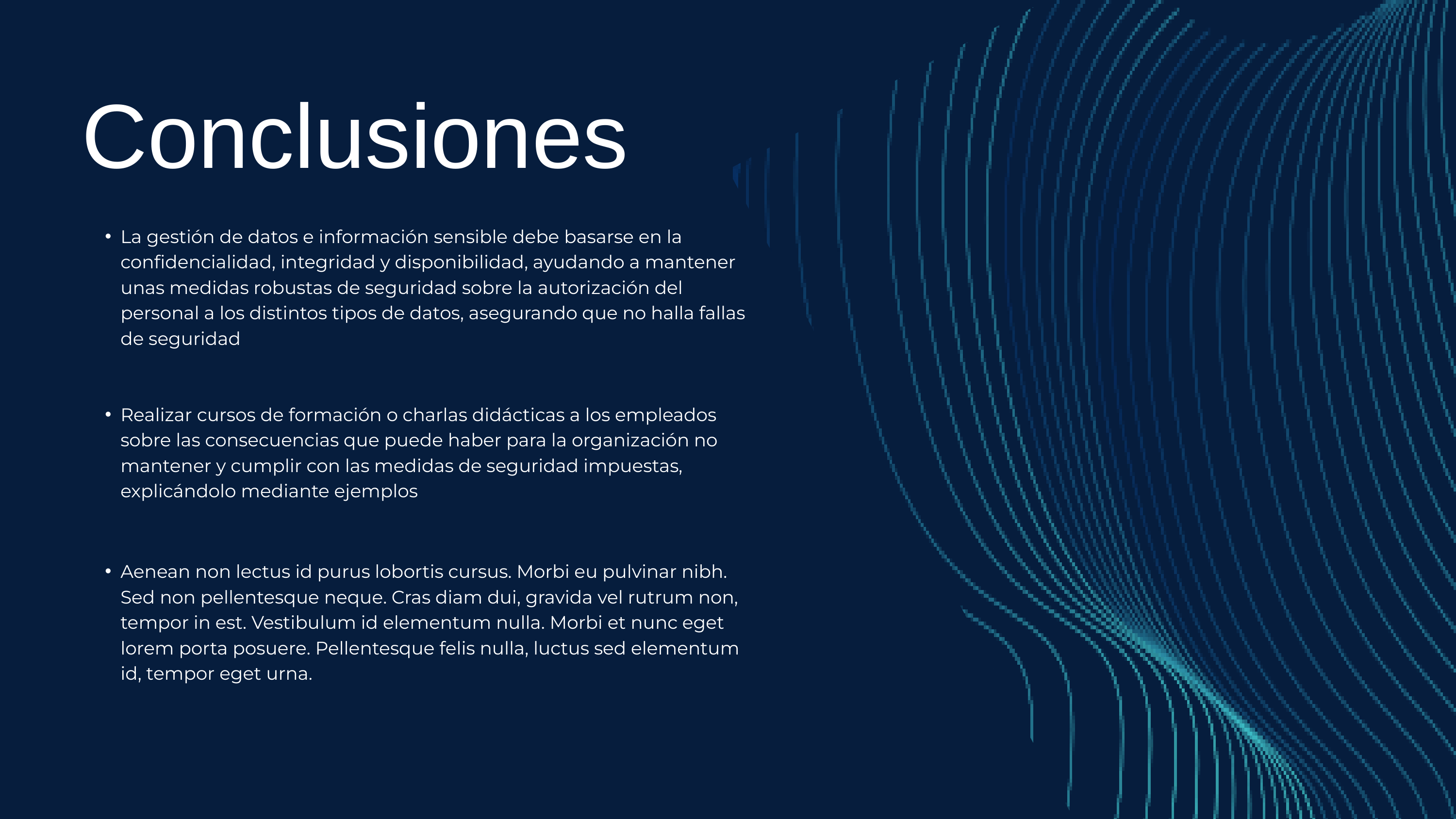

Conclusiones
La gestión de datos e información sensible debe basarse en la confidencialidad, integridad y disponibilidad, ayudando a mantener unas medidas robustas de seguridad sobre la autorización del personal a los distintos tipos de datos, asegurando que no halla fallas de seguridad
Realizar cursos de formación o charlas didácticas a los empleados sobre las consecuencias que puede haber para la organización no mantener y cumplir con las medidas de seguridad impuestas, explicándolo mediante ejemplos
Aenean non lectus id purus lobortis cursus. Morbi eu pulvinar nibh. Sed non pellentesque neque. Cras diam dui, gravida vel rutrum non, tempor in est. Vestibulum id elementum nulla. Morbi et nunc eget lorem porta posuere. Pellentesque felis nulla, luctus sed elementum id, tempor eget urna.